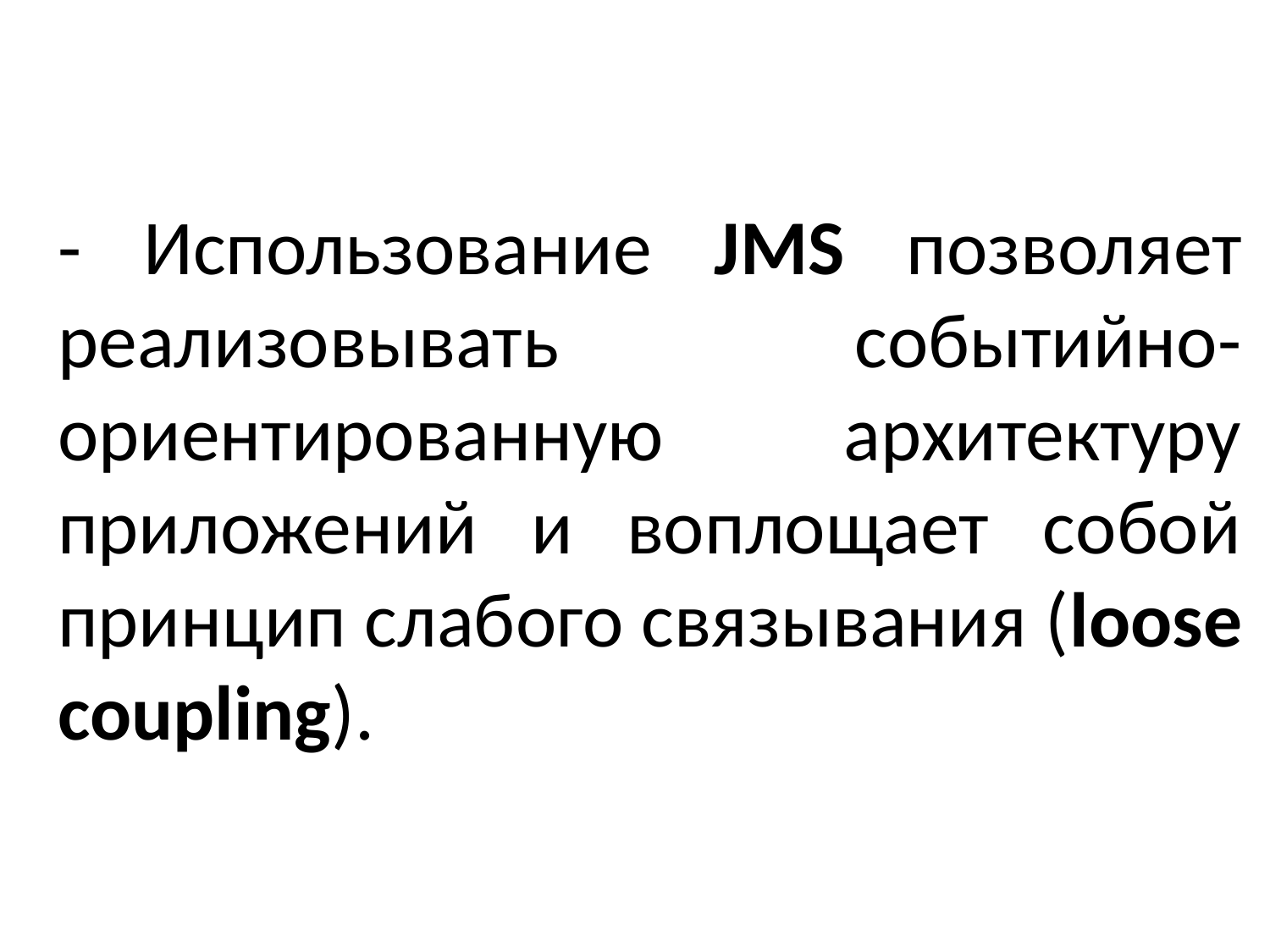

# - Использование JMS позволяет реализовывать событийно-ориентированную архитектуру приложений и воплощает собой принцип слабого связывания (loose coupling).